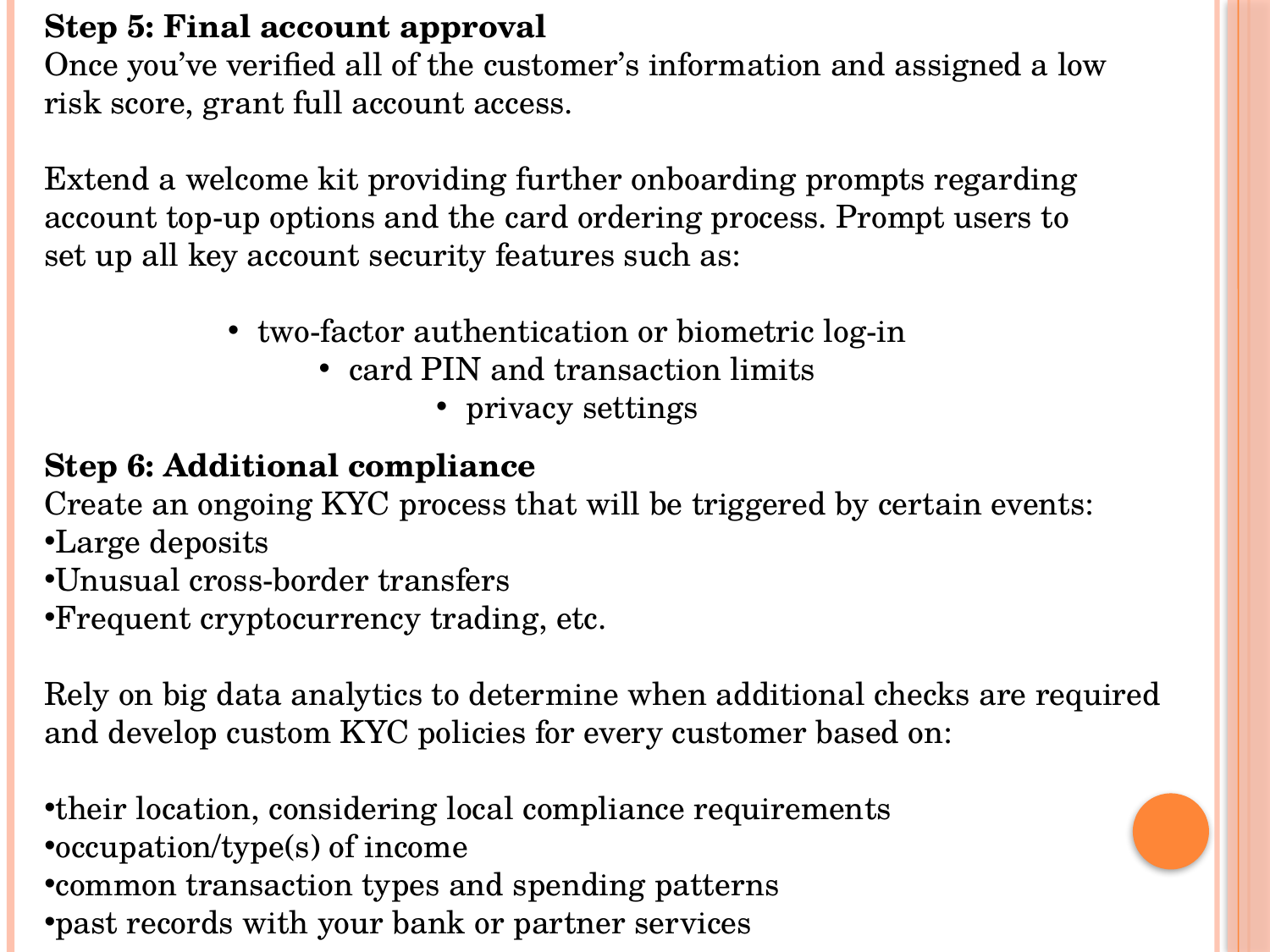

Step 5: Final account approval
Once you’ve verified all of the customer’s information and assigned a low risk score, grant full account access.

Extend a welcome kit providing further onboarding prompts regarding account top-up options and the card ordering process. Prompt users to set up all key account security features such as:

two-factor authentication or biometric log-in
card PIN and transaction limits
privacy settings
Step 6: Additional compliance
Create an ongoing KYC process that will be triggered by certain events:
Large deposits
Unusual cross-border transfers
Frequent cryptocurrency trading, etc.

Rely on big data analytics to determine when additional checks are required and develop custom KYC policies for every customer based on:

their location, considering local compliance requirements
occupation/type(s) of income
common transaction types and spending patterns
past records with your bank or partner services